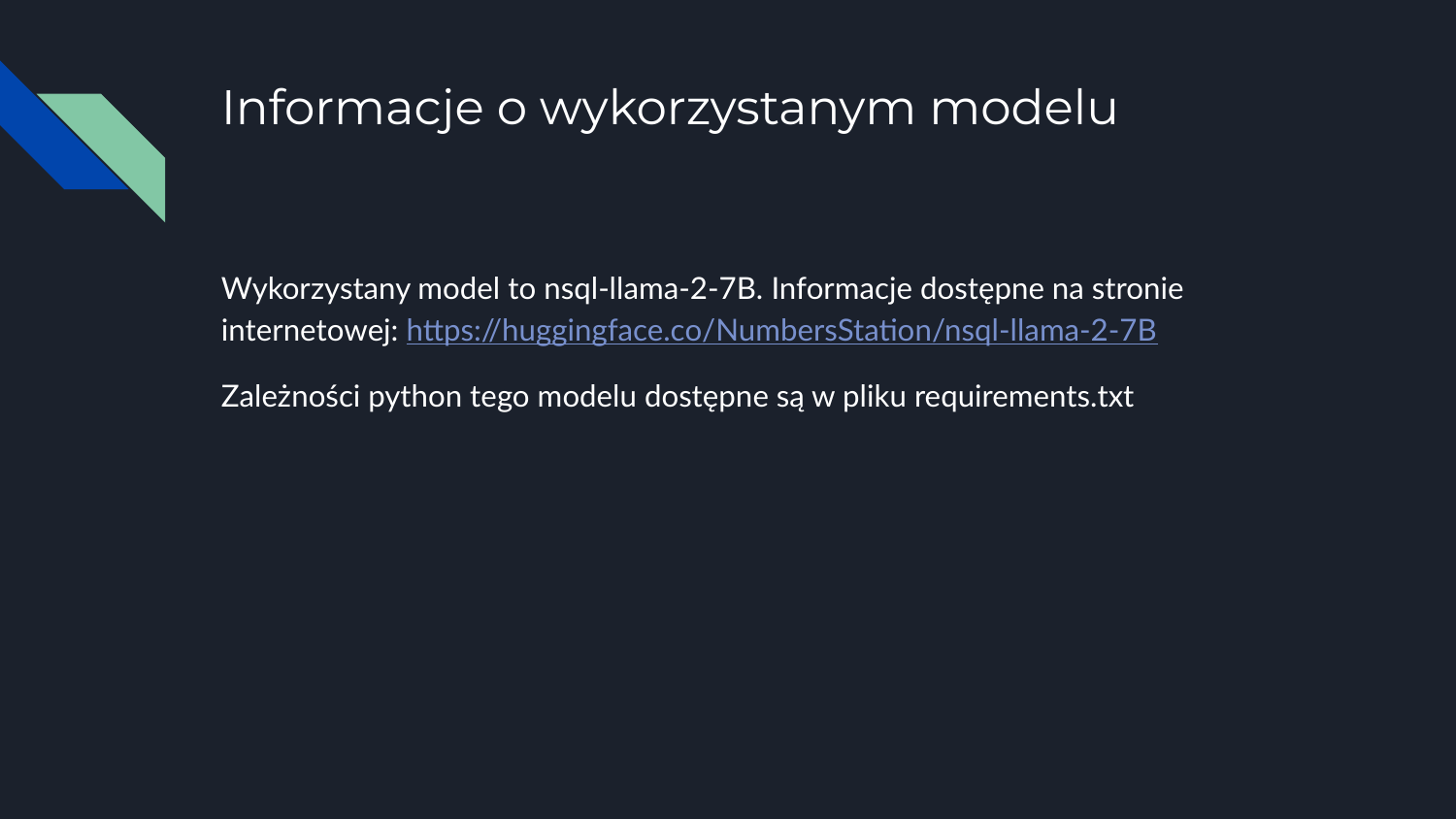

# Informacje o wykorzystanym modelu
Wykorzystany model to nsql-llama-2-7B. Informacje dostępne na stronie internetowej: https://huggingface.co/NumbersStation/nsql-llama-2-7B
Zależności python tego modelu dostępne są w pliku requirements.txt